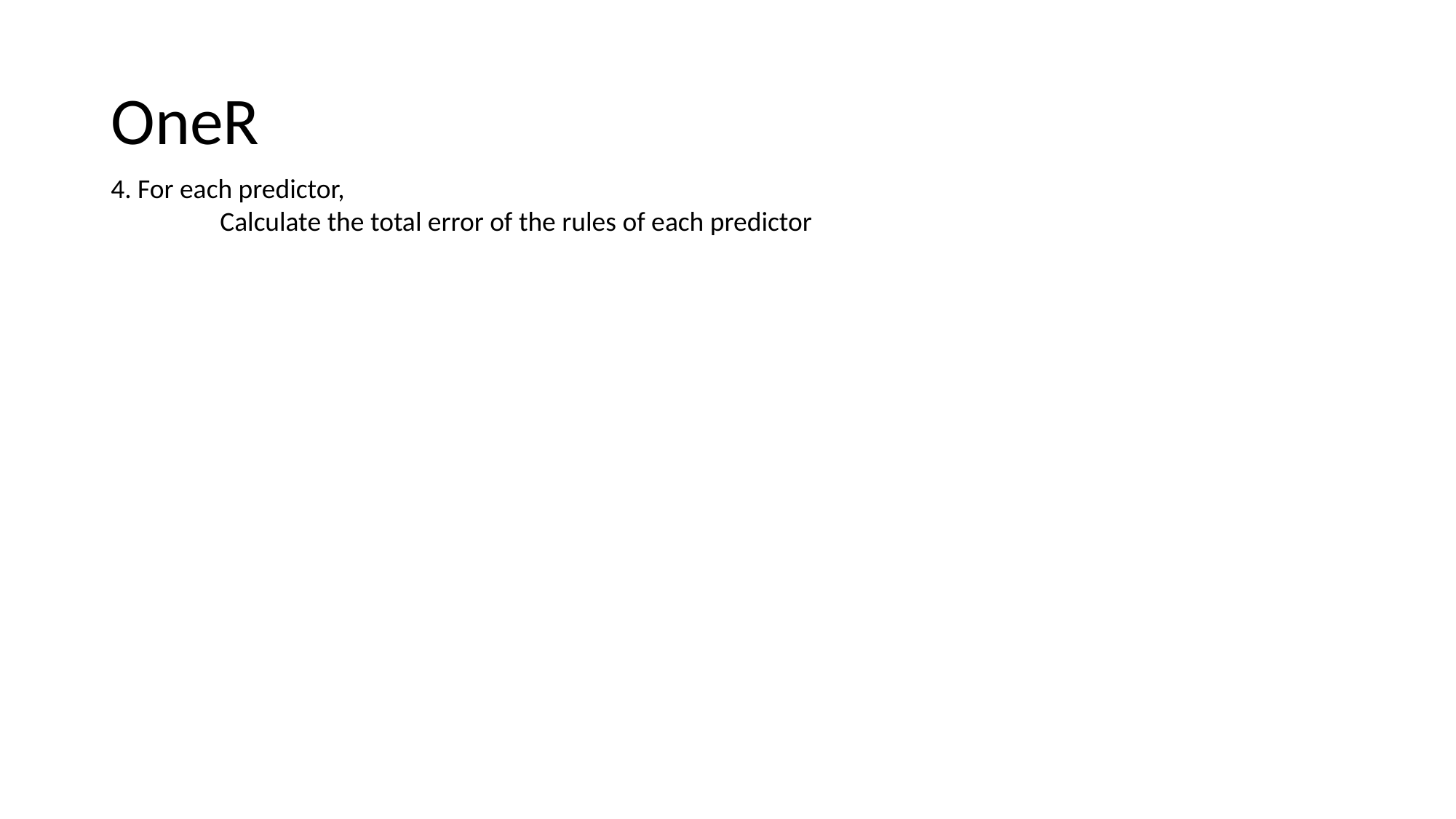

# OneR
4. For each predictor,
     	Calculate the total error of the rules of each predictor